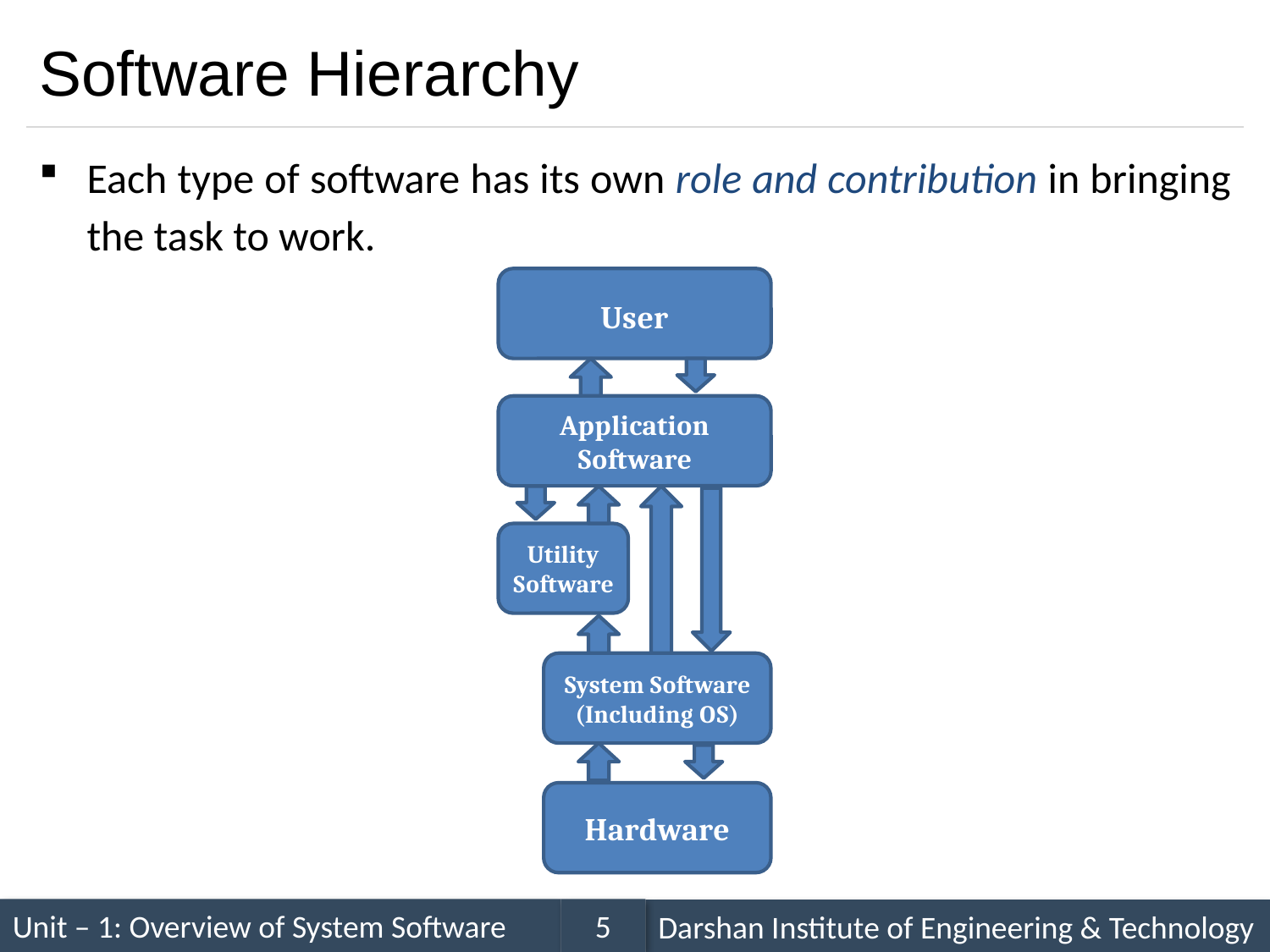

# Software Hierarchy
Each type of software has its own role and contribution in bringing the task to work.

User

Application Software

Utility Software

System Software
(Including OS)

Hardware